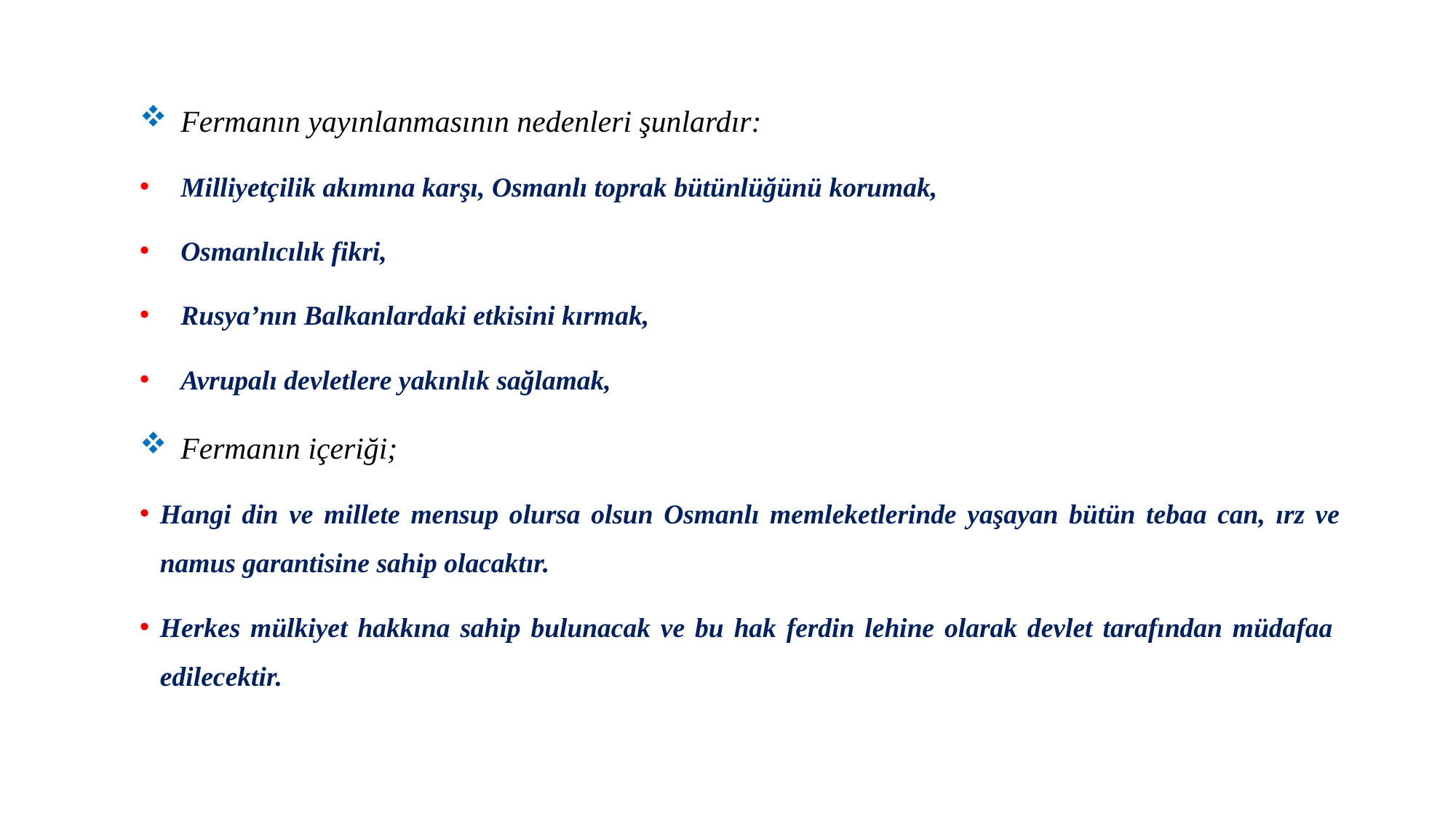

Fermanın yayınlanmasının nedenleri şunlardır:
Milliyetçilik akımına karşı, Osmanlı toprak bütünlüğünü korumak,
Osmanlıcılık fikri,
Rusya’nın Balkanlardaki etkisini kırmak,
Avrupalı devletlere yakınlık sağlamak,
Fermanın içeriği;
Hangi din ve millete mensup olursa olsun Osmanlı memleketlerinde yaşayan bütün tebaa can, ırz ve namus garantisine sahip olacaktır.
Herkes mülkiyet hakkına sahip bulunacak ve bu hak ferdin lehine olarak devlet tarafından müdafaa edilecektir.